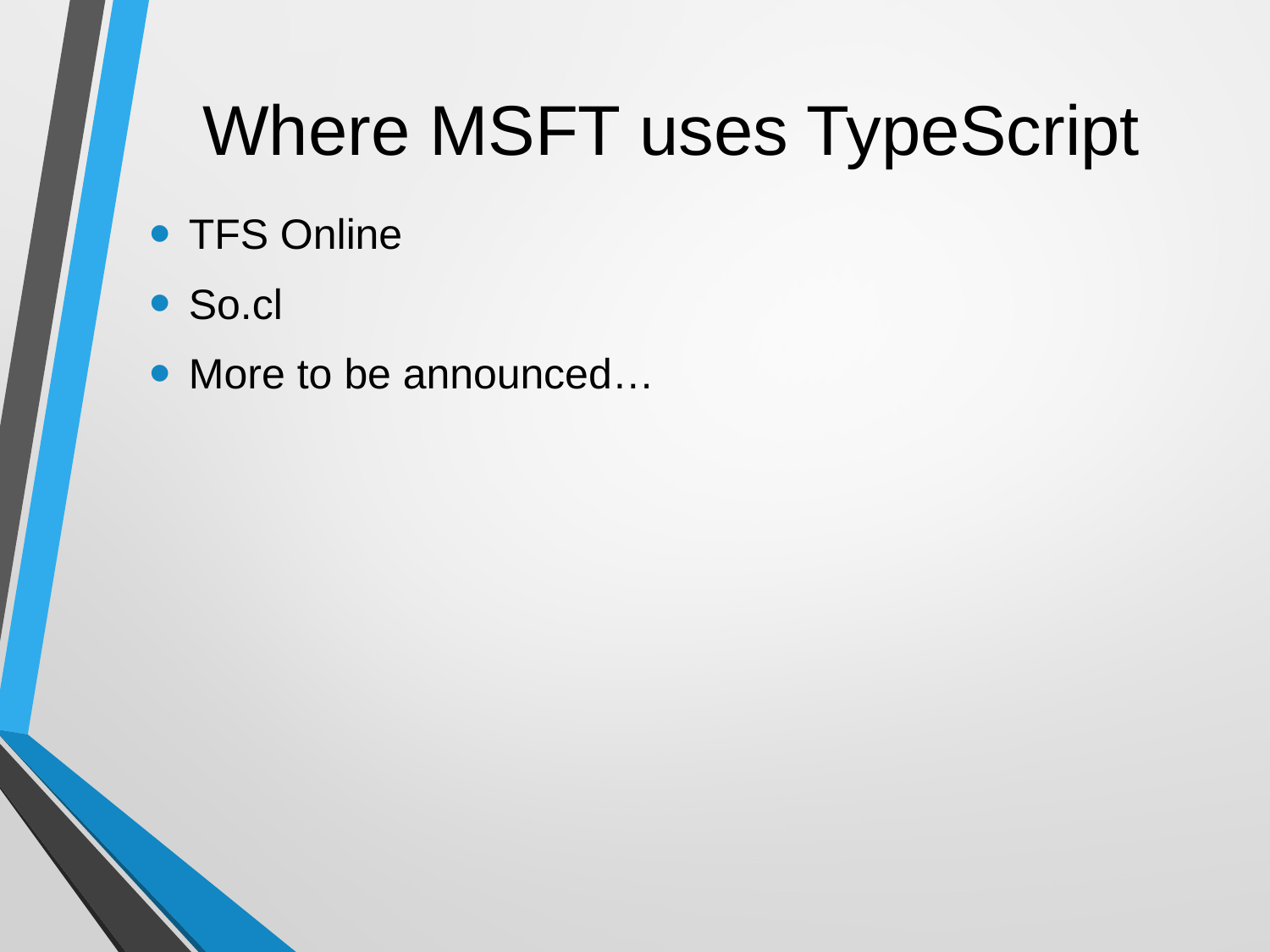

# Where MSFT uses TypeScript
TFS Online
So.cl
More to be announced…